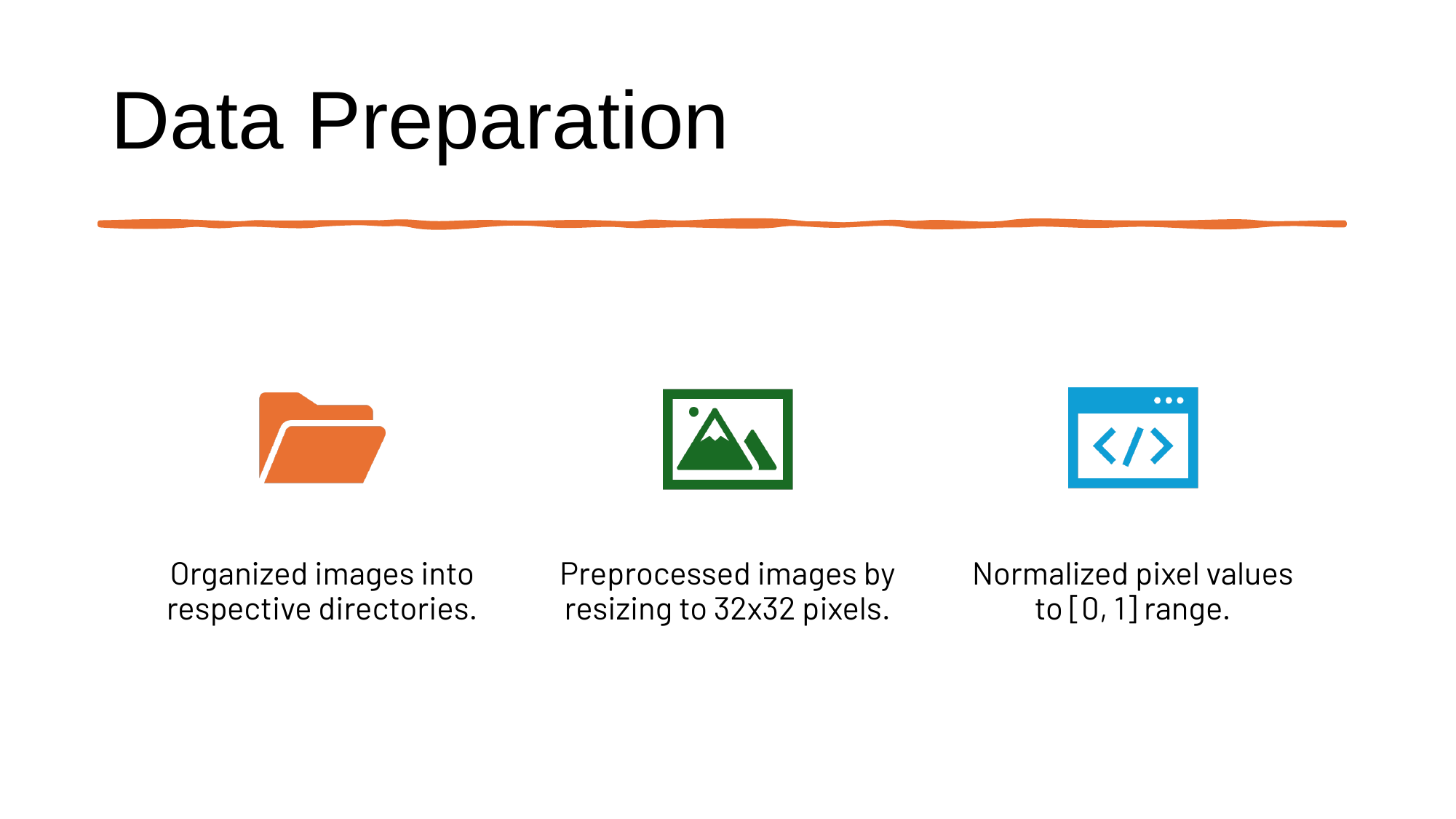

# Data Preparation

Organized images into respective directories.
Preprocessed images by resizing to 32x32 pixels.
Normalized pixel values to [0, 1] range.